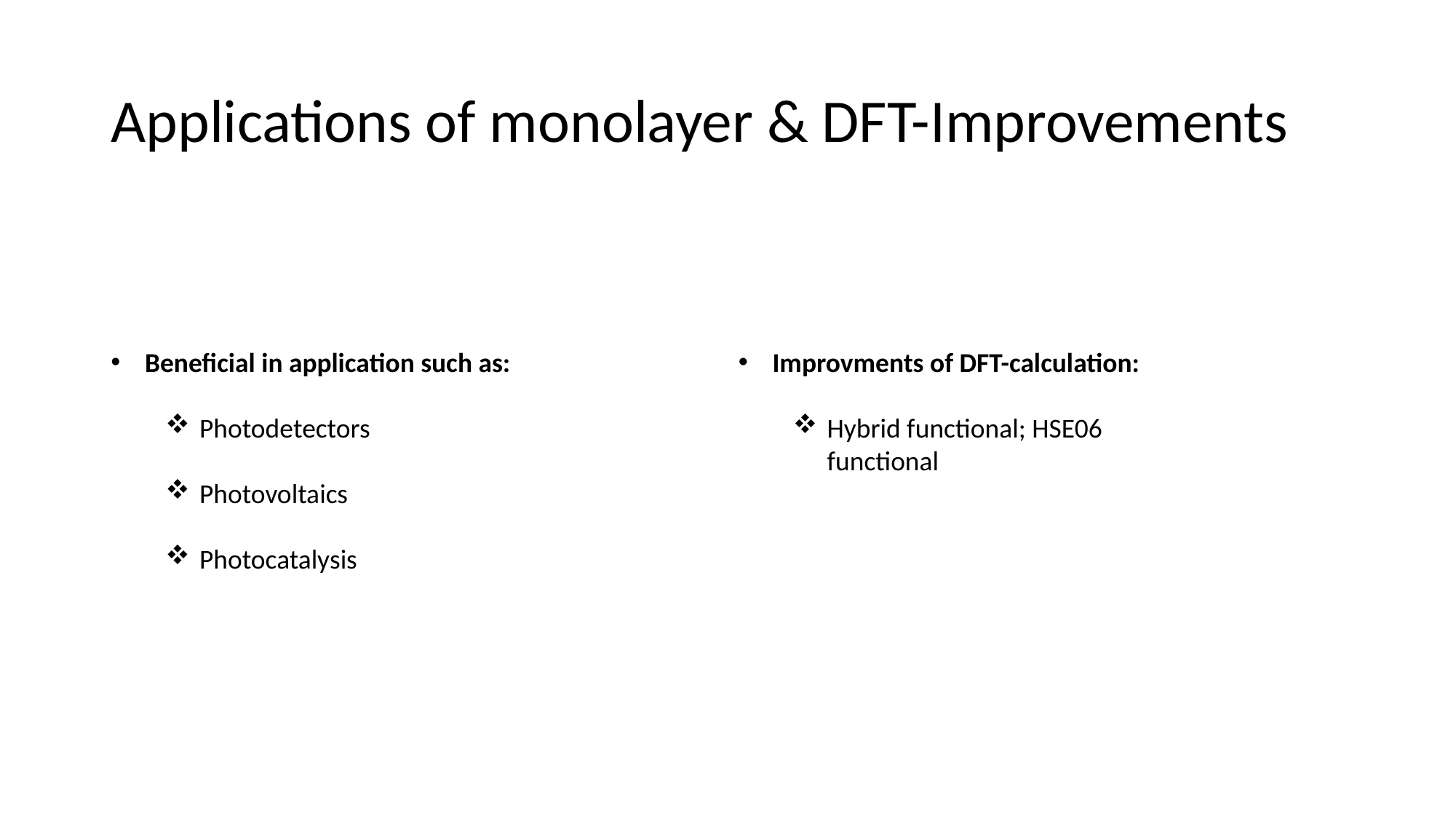

# Applications of monolayer & DFT-Improvements
Beneficial in application such as:

Photodetectors

Photovoltaics

Photocatalysis

Improvments of DFT-calculation:

Hybrid functional; HSE06 functional